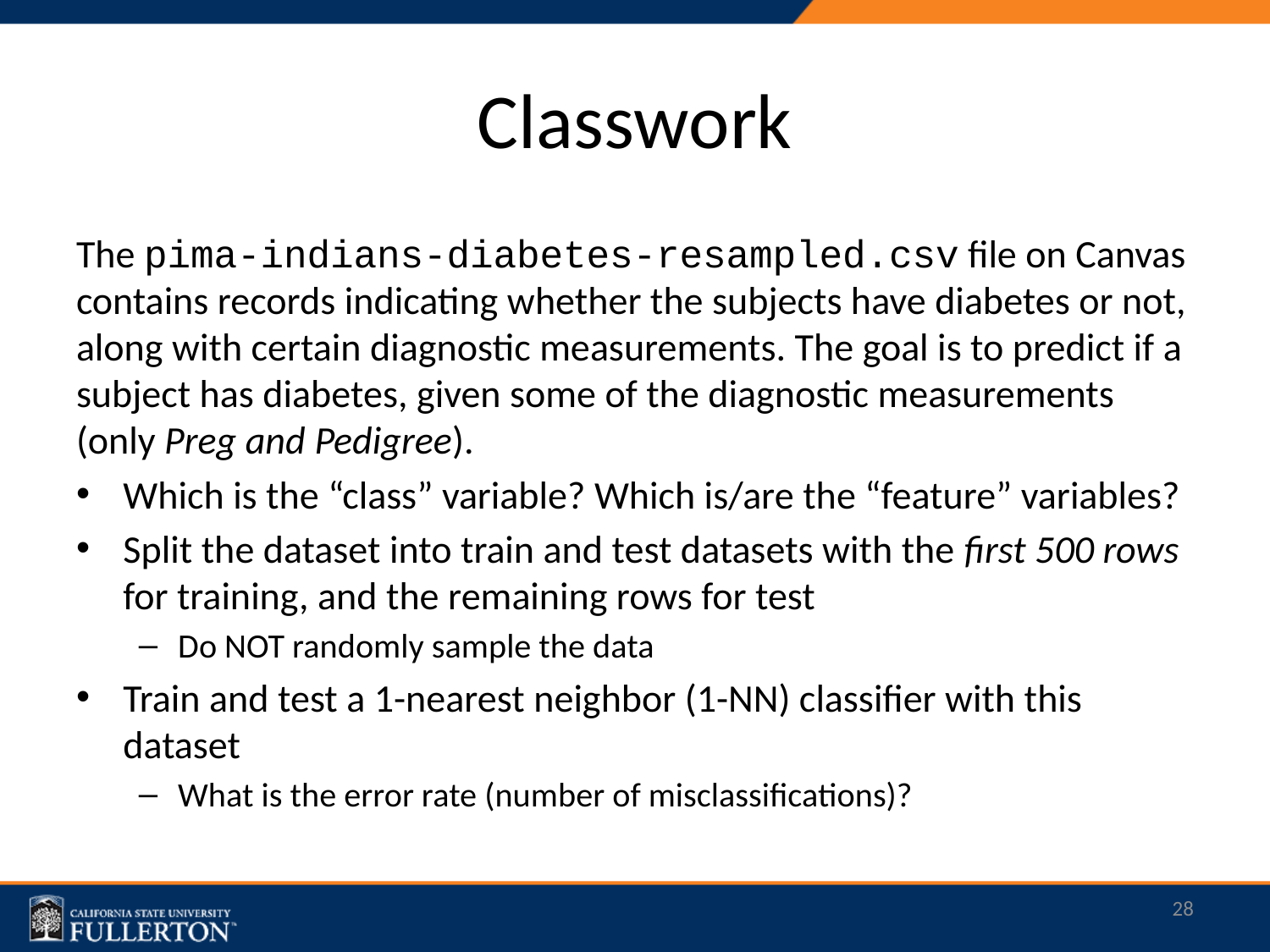

# Classwork
The pima-indians-diabetes-resampled.csv file on Canvas contains records indicating whether the subjects have diabetes or not, along with certain diagnostic measurements. The goal is to predict if a subject has diabetes, given some of the diagnostic measurements (only Preg and Pedigree).
Which is the “class” variable? Which is/are the “feature” variables?
Split the dataset into train and test datasets with the first 500 rows for training, and the remaining rows for test
Do NOT randomly sample the data
Train and test a 1-nearest neighbor (1-NN) classifier with this dataset
What is the error rate (number of misclassifications)?

28